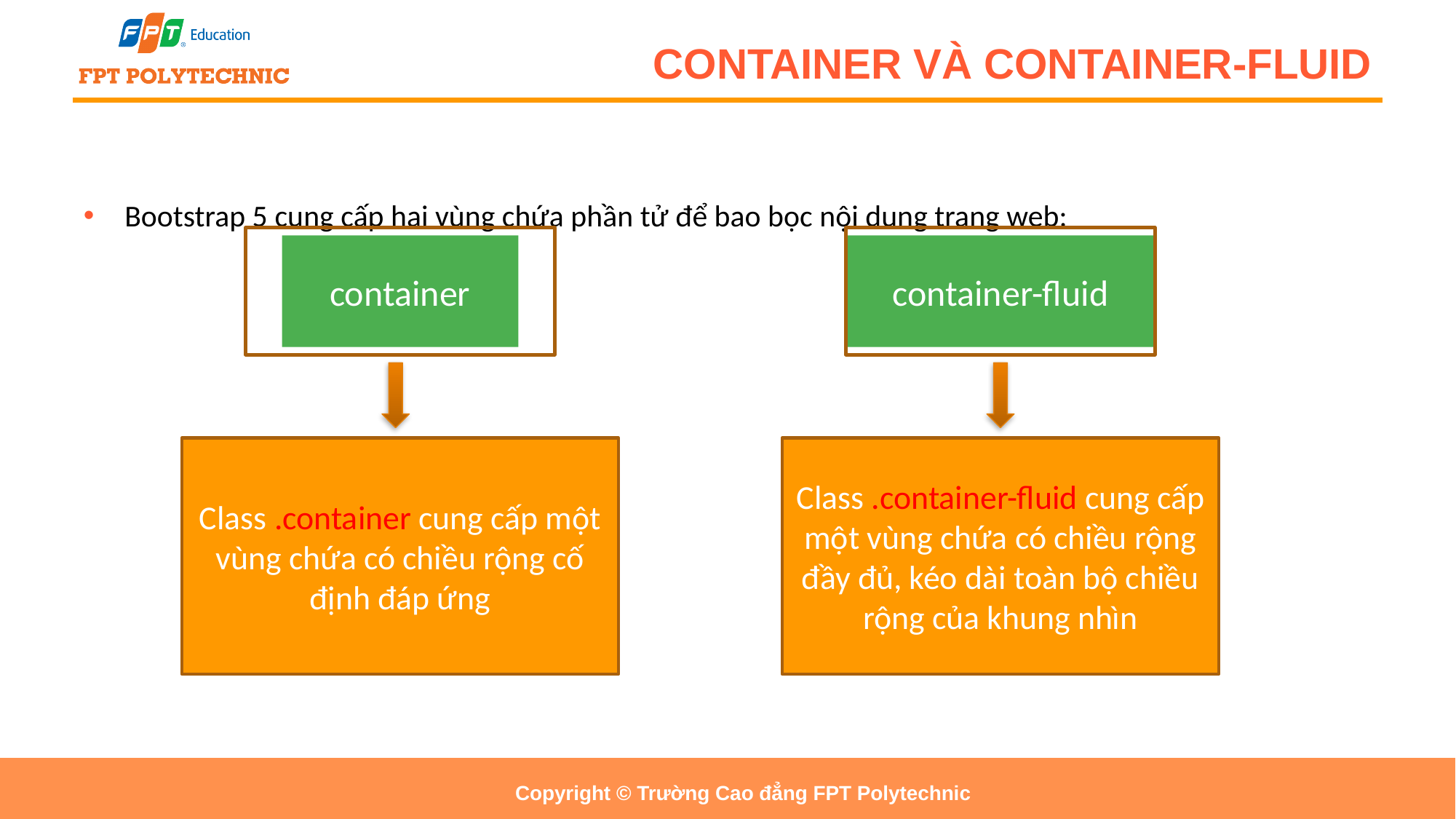

# CONTAINER VÀ CONTAINER-FLUID
Bootstrap 5 cung cấp hai vùng chứa phần tử để bao bọc nội dung trang web:

container

container-fluid

Class .container cung cấp một vùng chứa có chiều rộng cố định đáp ứng
Class .container-fluid cung cấp một vùng chứa có chiều rộng đầy đủ, kéo dài toàn bộ chiều rộng của khung nhìn

Copyright © Trường Cao đẳng FPT Polytechnic